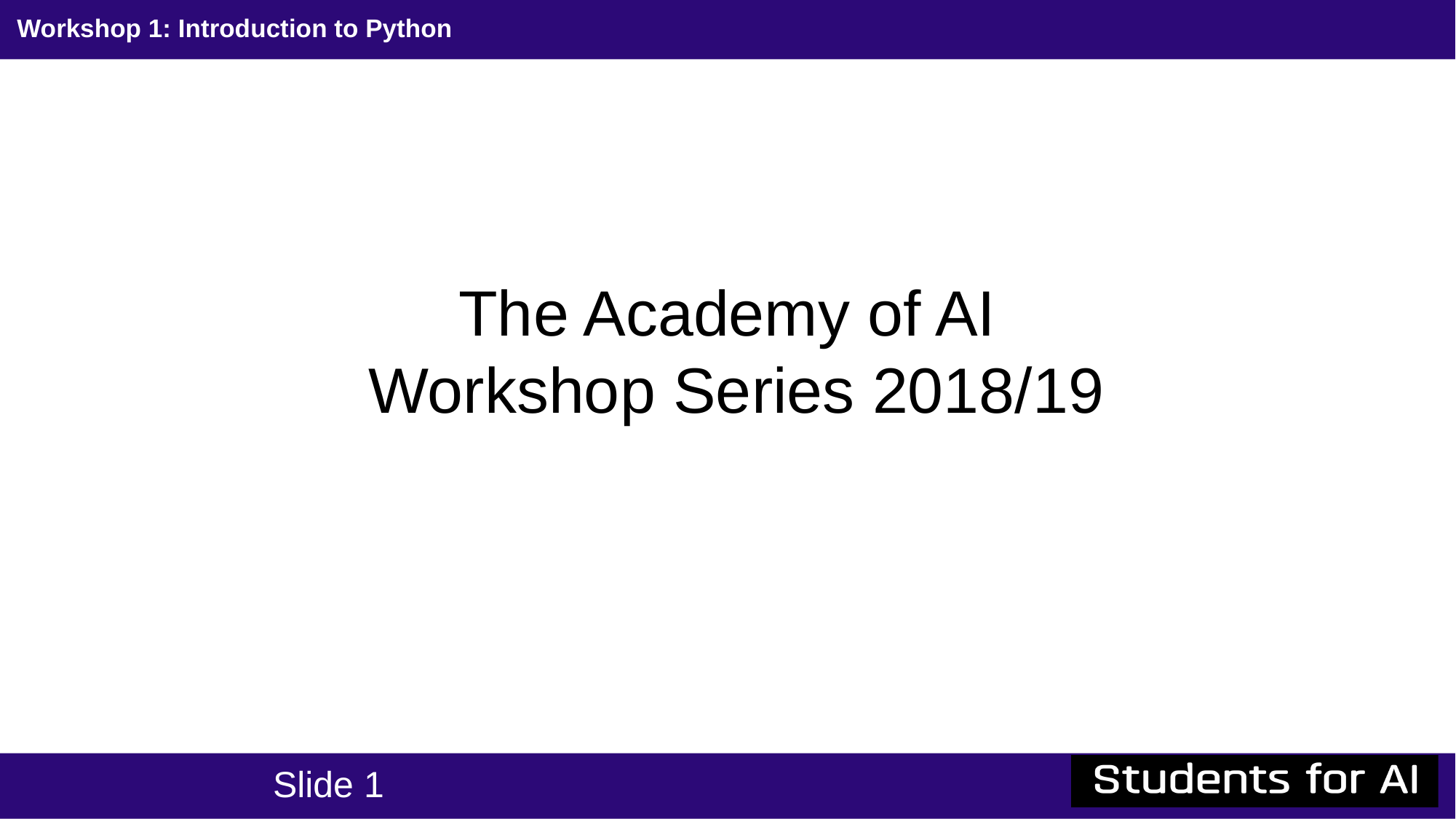

# Workshop 1: Introduction to Python
The Academy of AI
 Workshop Series 2018/19

Slide 1